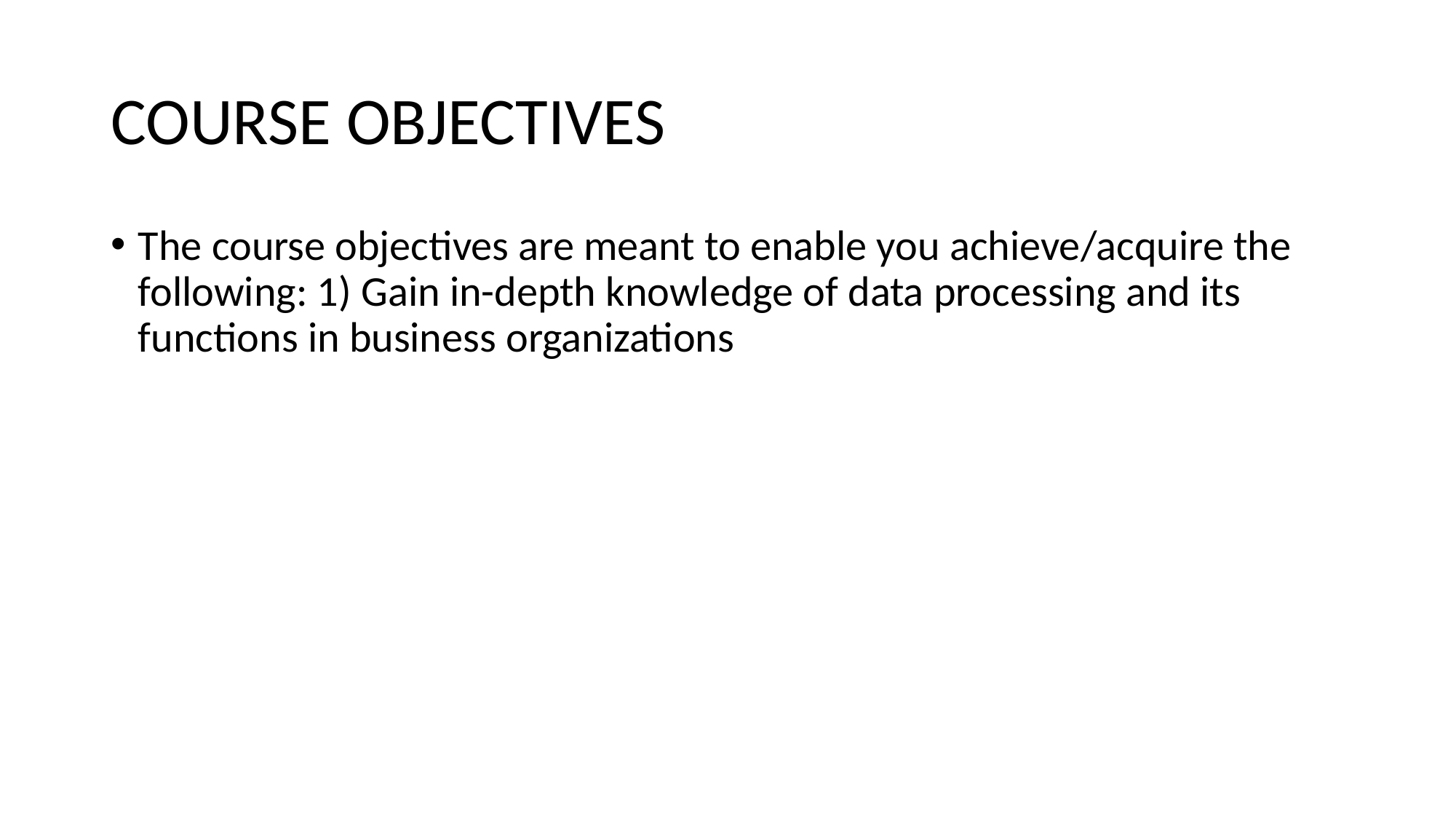

# COURSE OBJECTIVES
The course objectives are meant to enable you achieve/acquire the following: 1) Gain in-depth knowledge of data processing and its functions in business organizations